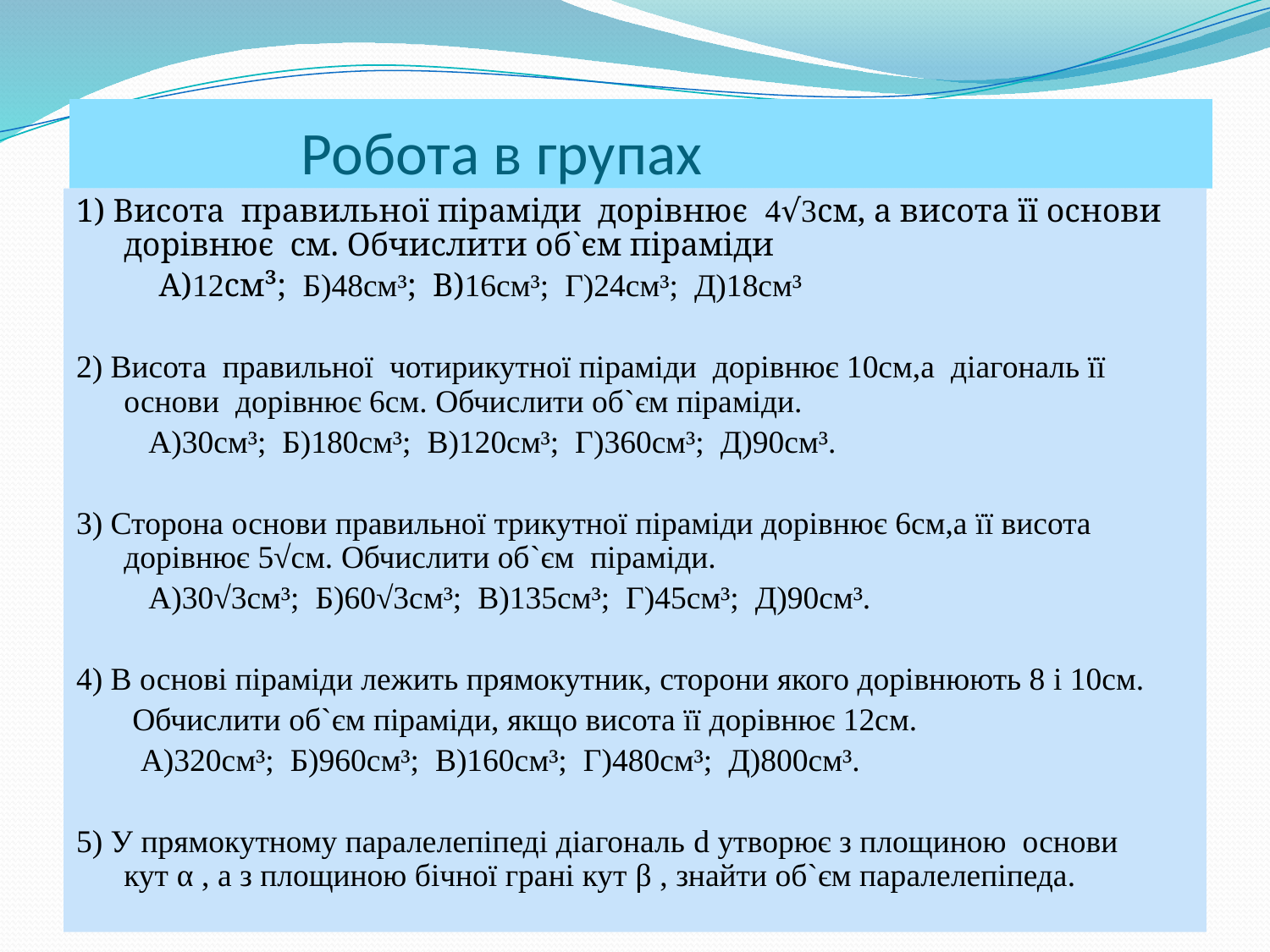

# Робота в групах
1) Висота  правильної піраміди  дорівнює  4√3см, а висота її основи  дорівнює  см. Обчислити об`єм піраміди
          А)12см³;  Б)48см³;  В)16см³;  Г)24см³;  Д)18см³

2) Висота  правильної  чотирикутної піраміди  дорівнює 10см,а  діагональ її  основи  дорівнює 6см. Обчислити об`єм піраміди.
         А)30см³;  Б)180см³;  В)120см³;  Г)360см³;  Д)90см³.

3) Сторона основи правильної трикутної піраміди дорівнює 6см,а її висота дорівнює 5√см. Обчислити об`єм  піраміди.
         А)30√3см³;  Б)60√3см³;  В)135см³;  Г)45см³;  Д)90см³.

4) В основі піраміди лежить прямокутник, сторони якого дорівнюють 8 і 10см.
       Обчислити об`єм піраміди, якщо висота її дорівнює 12см.
        А)320см³;  Б)960см³;  В)160см³;  Г)480см³;  Д)800см³.

5) У прямокутному паралелепіпеді діагональ d утворює з площиною  основи     кут α , а з площиною бічної грані кут β , знайти об`єм паралелепіпеда.